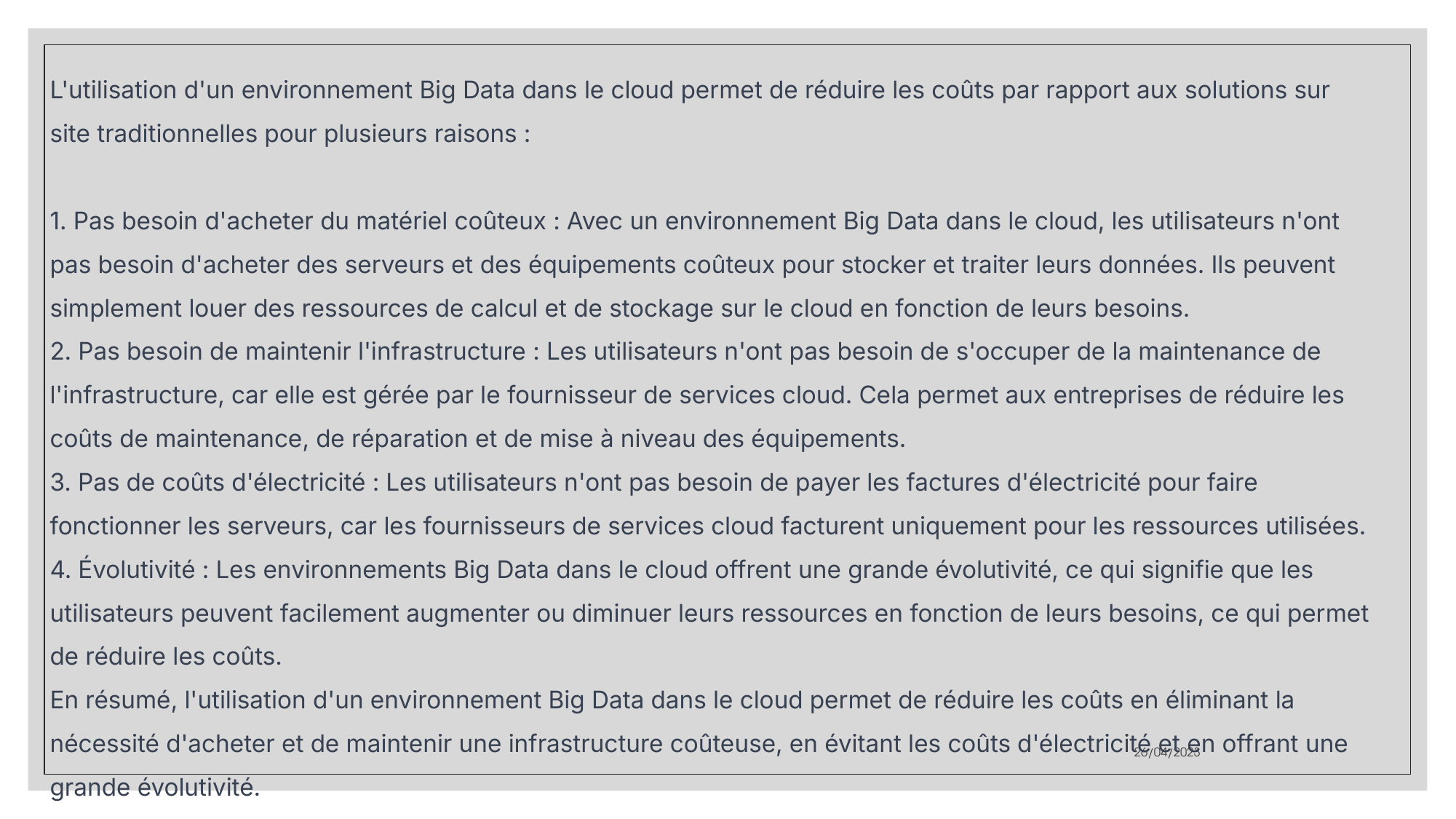

L'utilisation d'un environnement Big Data dans le cloud permet de réduire les coûts par rapport aux solutions sur site traditionnelles pour plusieurs raisons :

 Pas besoin d'acheter du matériel coûteux : Avec un environnement Big Data dans le cloud, les utilisateurs n'ont pas besoin d'acheter des serveurs et des équipements coûteux pour stocker et traiter leurs données. Ils peuvent simplement louer des ressources de calcul et de stockage sur le cloud en fonction de leurs besoins.
 Pas besoin de maintenir l'infrastructure : Les utilisateurs n'ont pas besoin de s'occuper de la maintenance de l'infrastructure, car elle est gérée par le fournisseur de services cloud. Cela permet aux entreprises de réduire les coûts de maintenance, de réparation et de mise à niveau des équipements.
 Pas de coûts d'électricité : Les utilisateurs n'ont pas besoin de payer les factures d'électricité pour faire fonctionner les serveurs, car les fournisseurs de services cloud facturent uniquement pour les ressources utilisées.
 Évolutivité : Les environnements Big Data dans le cloud offrent une grande évolutivité, ce qui signifie que les utilisateurs peuvent facilement augmenter ou diminuer leurs ressources en fonction de leurs besoins, ce qui permet de réduire les coûts.
En résumé, l'utilisation d'un environnement Big Data dans le cloud permet de réduire les coûts en éliminant la nécessité d'acheter et de maintenir une infrastructure coûteuse, en évitant les coûts d'électricité et en offrant une grande évolutivité.
26/04/2023